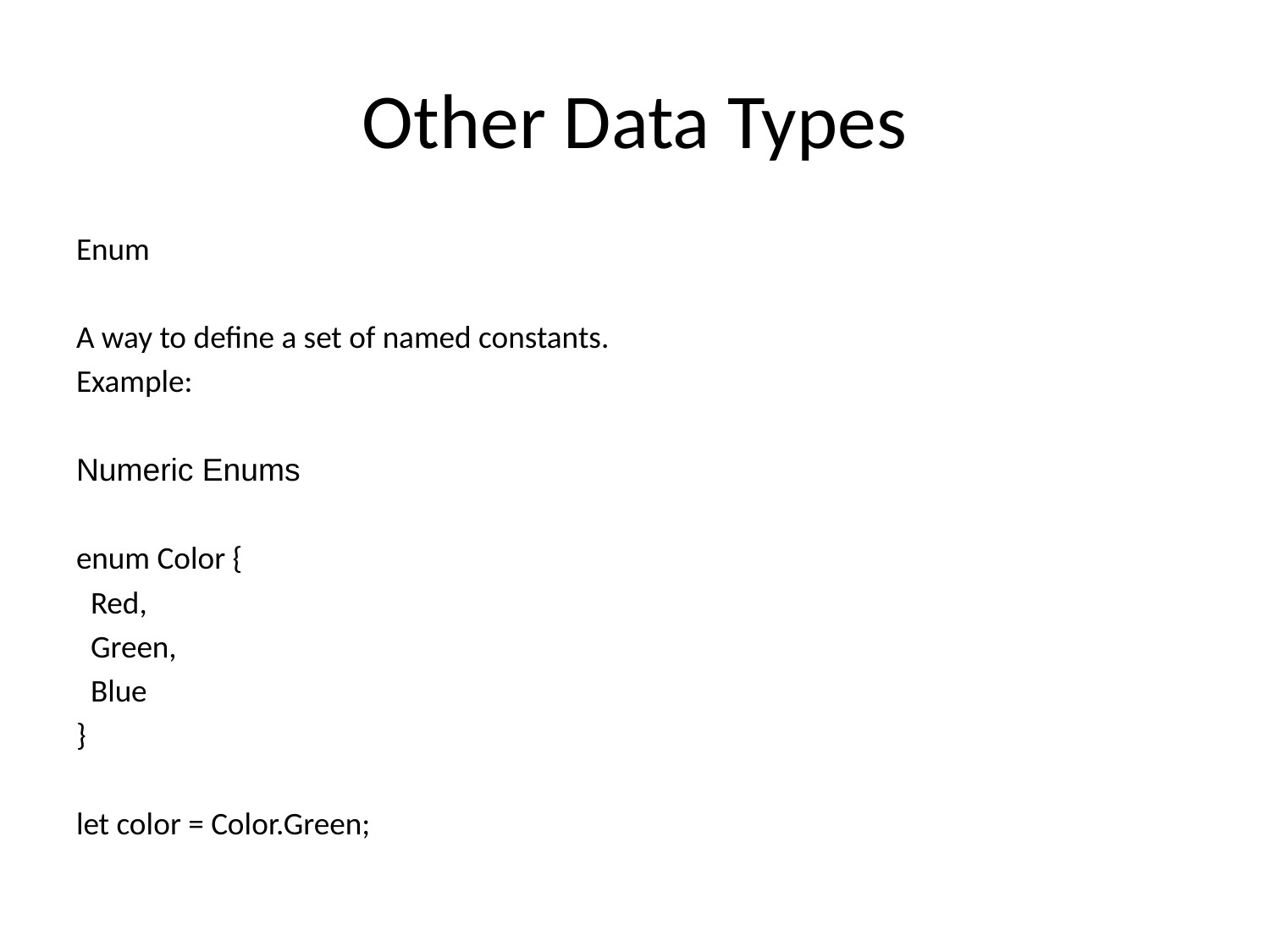

# Other Data Types
Enum

A way to define a set of named constants.
Example:

Numeric Enums

enum Color {
  Red,
  Green,
  Blue
}

let color = Color.Green;